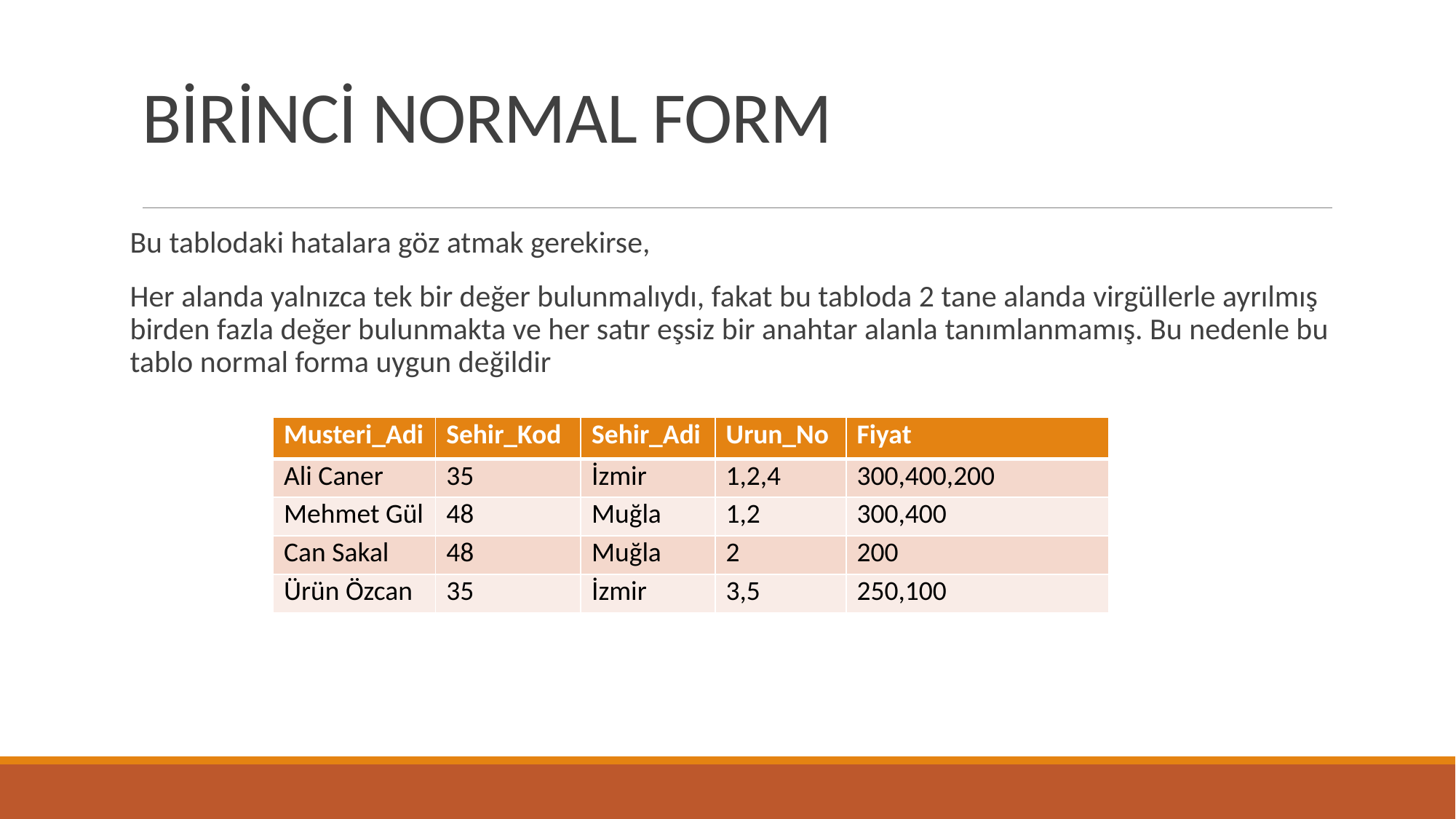

# BİRİNCİ NORMAL FORM
Bu tablodaki hatalara göz atmak gerekirse,
Her alanda yalnızca tek bir değer bulunmalıydı, fakat bu tabloda 2 tane alanda virgüllerle ayrılmış birden fazla değer bulunmakta ve her satır eşsiz bir anahtar alanla tanımlanmamış. Bu nedenle bu tablo normal forma uygun değildir
| Musteri\_Adi | Sehir\_Kod | Sehir\_Adi | Urun\_No | Fiyat |
| --- | --- | --- | --- | --- |
| Ali Caner | 35 | İzmir | 1,2,4 | 300,400,200 |
| Mehmet Gül | 48 | Muğla | 1,2 | 300,400 |
| Can Sakal | 48 | Muğla | 2 | 200 |
| Ürün Özcan | 35 | İzmir | 3,5 | 250,100 |